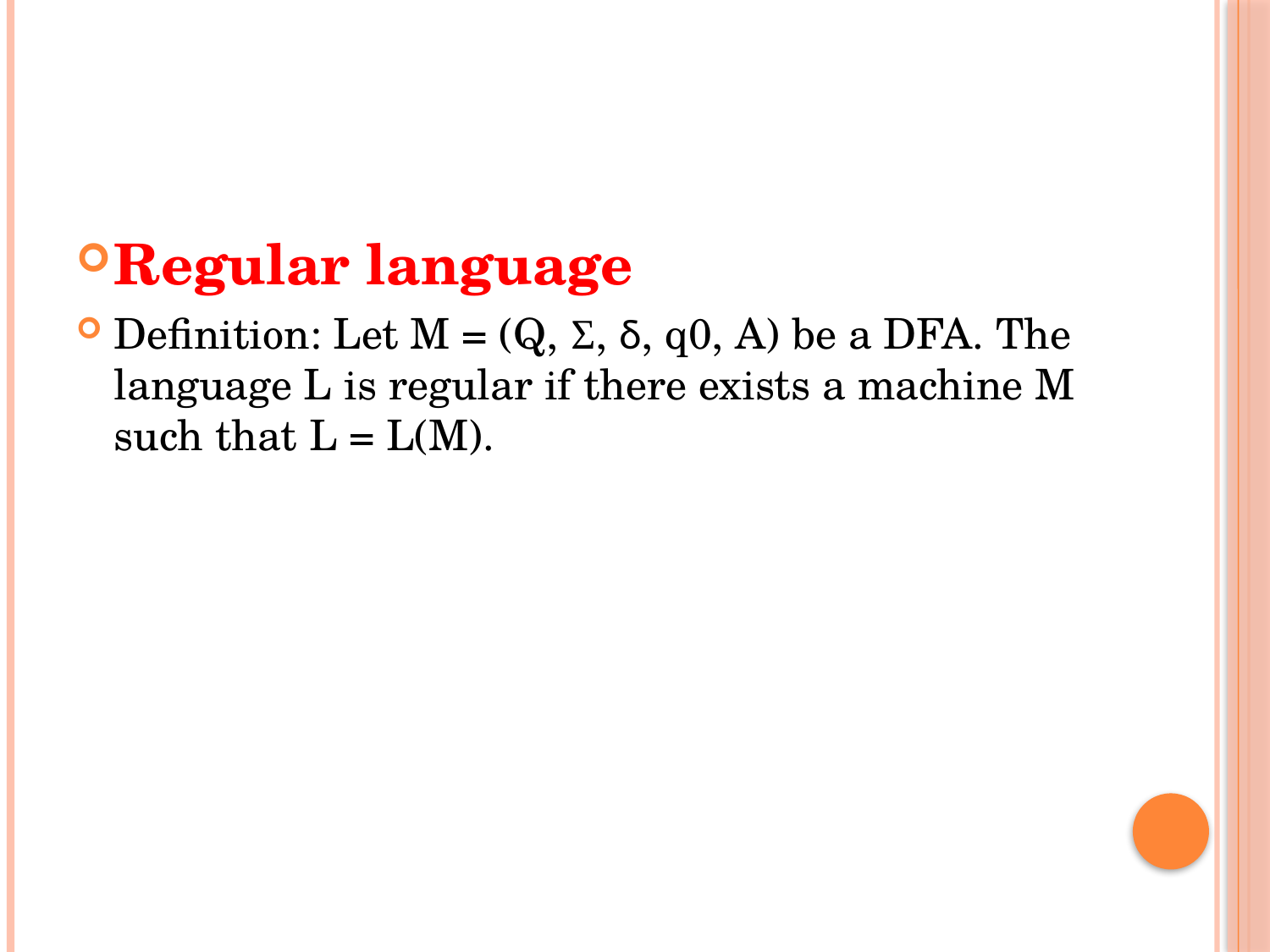

#
Regular language
Definition: Let M = (Q, Σ, δ, q0, A) be a DFA. The language L is regular if there exists a machine M such that L = L(M).